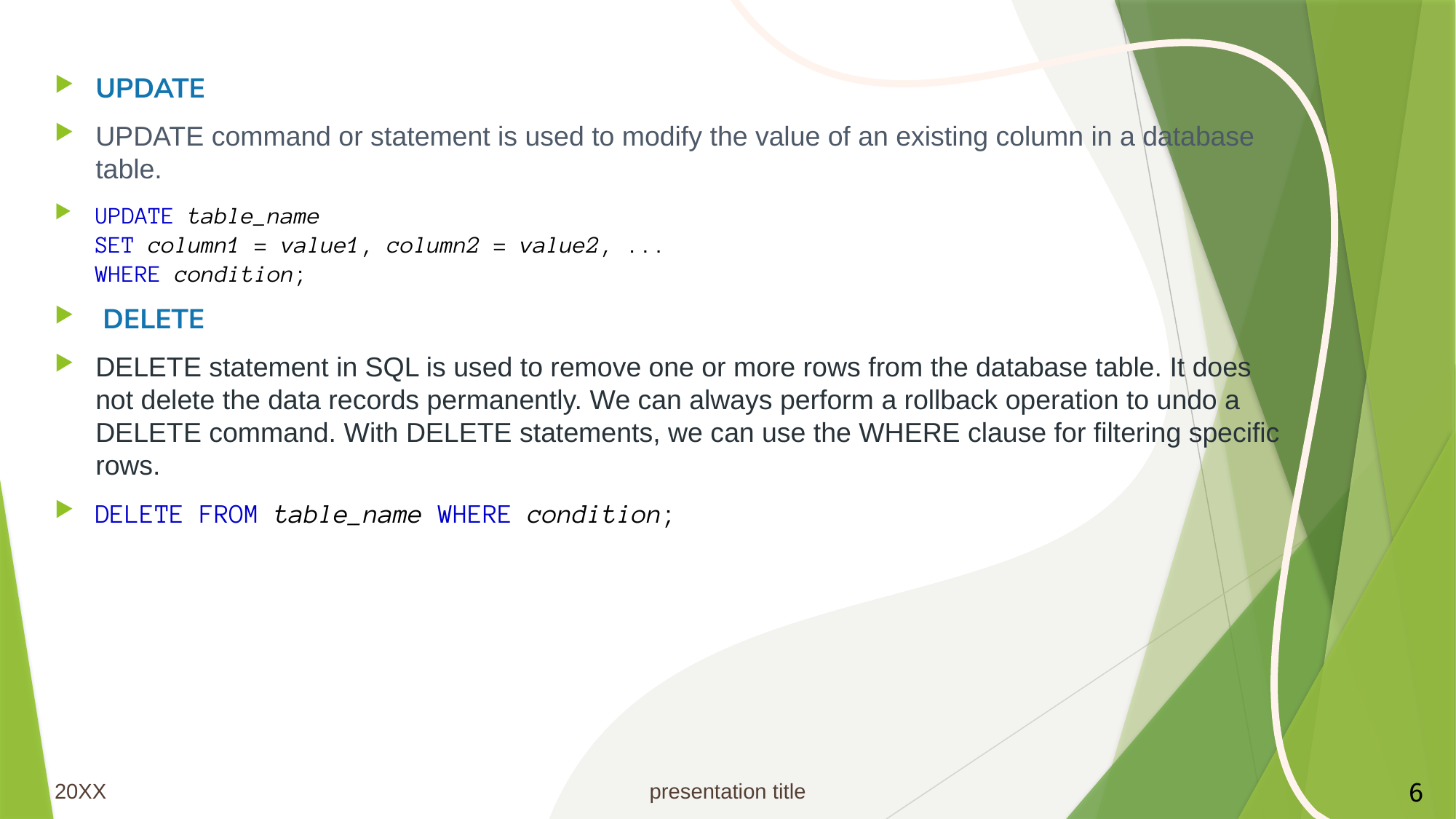

#
UPDATE
UPDATE command or statement is used to modify the value of an existing column in a database table.
UPDATE table_name
SET column1 = value1, column2 = value2, ...
WHERE condition;
 DELETE
DELETE statement in SQL is used to remove one or more rows from the database table. It does not delete the data records permanently. We can always perform a rollback operation to undo a DELETE command. With DELETE statements, we can use the WHERE clause for filtering specific rows.
DELETE FROM table_name WHERE condition;
20XX
presentation title
6